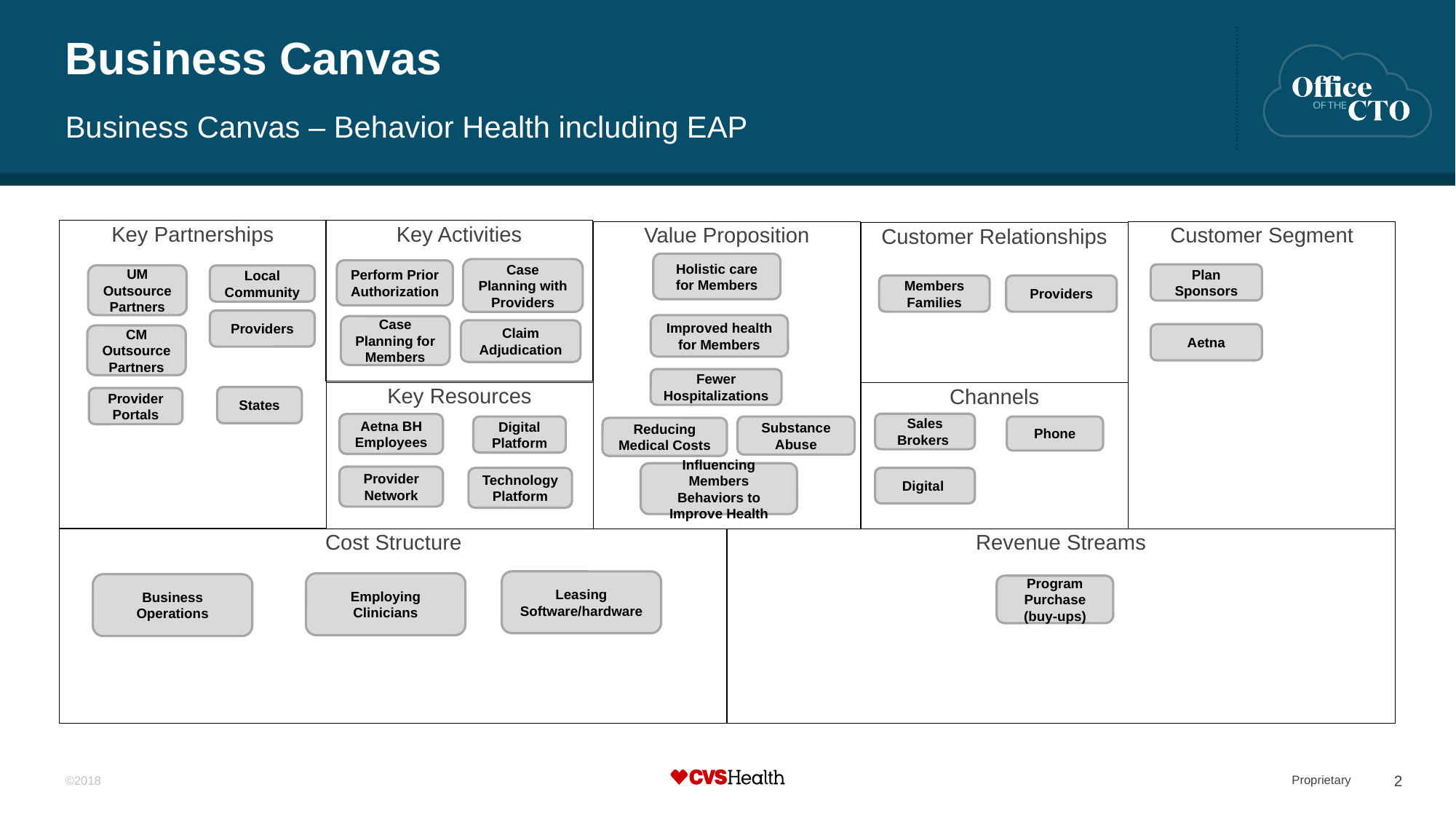

# Business Canvas
Business Canvas – Behavior Health including EAP
Key Partnerships
Key Activities
Value Proposition
Customer Segment
Customer Relationships
Holistic care for Members
Case Planning with Providers
Perform Prior Authorization
Plan Sponsors
UM Outsource Partners
Local Community
Providers
Members Families
Providers
Improved health for Members
Case Planning for Members
Claim Adjudication
Aetna
CM Outsource Partners
Fewer Hospitalizations
Key Resources
Channels
States
Provider Portals
Sales Brokers
Aetna BH Employees
Digital Platform
Substance Abuse
Phone
Reducing Medical Costs
Influencing Members Behaviors to Improve Health
Provider Network
Technology
Platform
Digital
Cost Structure
Revenue Streams
Leasing Software/hardware
Employing Clinicians
Business Operations
Program Purchase (buy-ups)